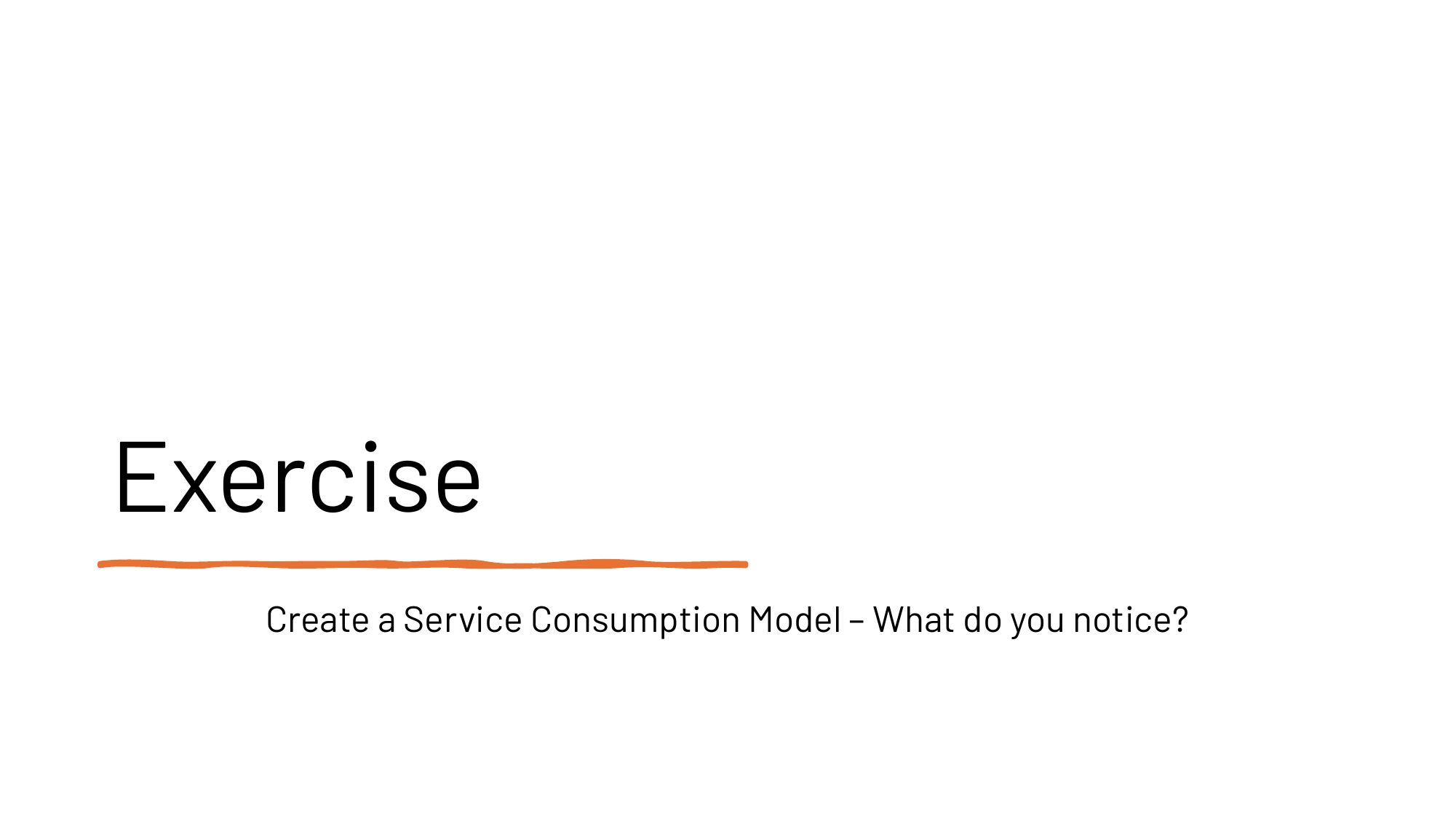

# Exercise

Create a Service Consumption Model – What do you notice?